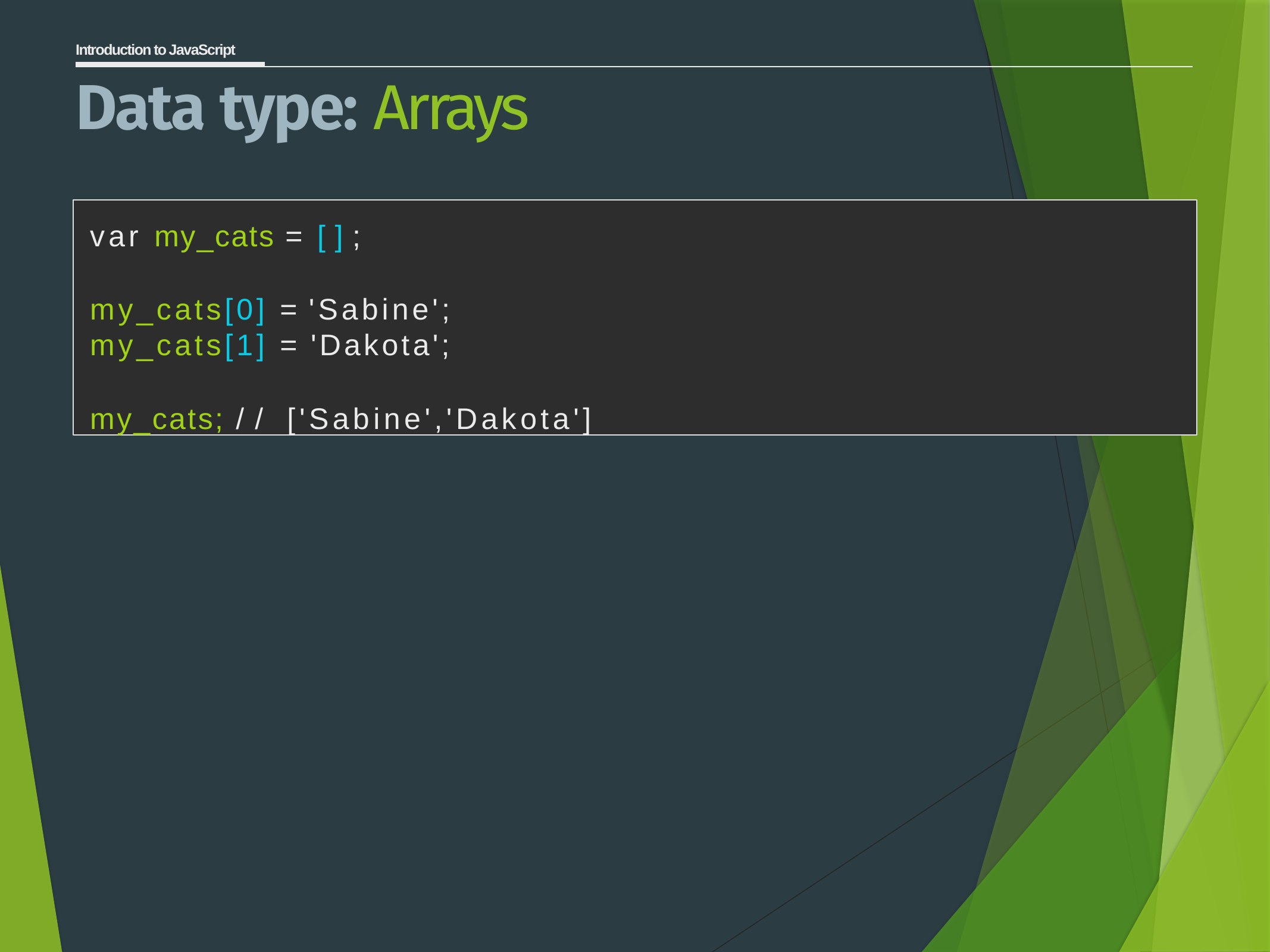

Introduction to JavaScript

# Data type: Arrays

var my_cats = [];

my_cats[0] = 'Sabine';  my_cats[1] = 'Dakota';

my_cats; // ['Sabine','Dakota']